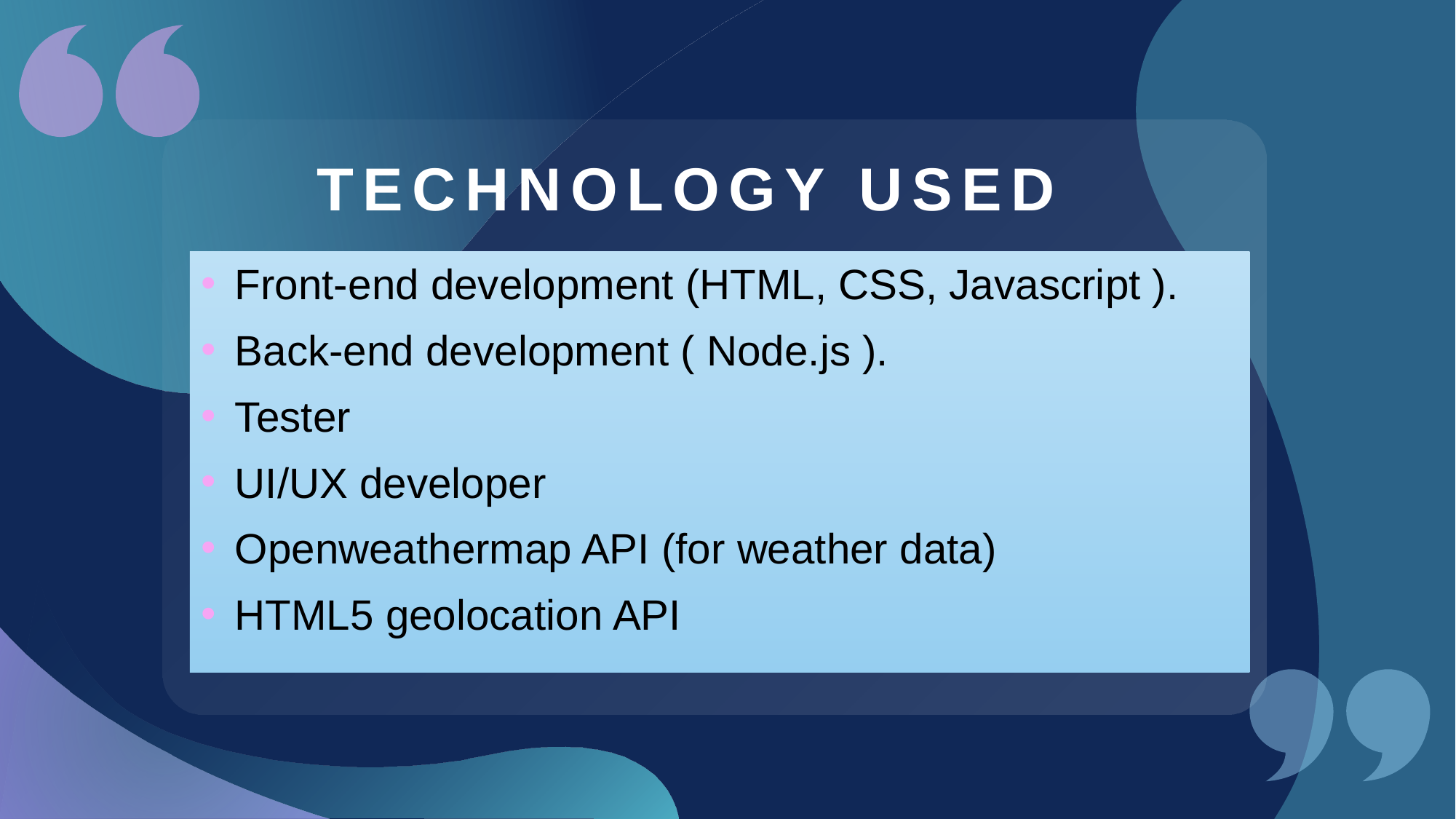

# Technology Used
Front-end development (HTML, CSS, Javascript ).
Back-end development ( Node.js ).
Tester
UI/UX developer
Openweathermap API (for weather data)
HTML5 geolocation API